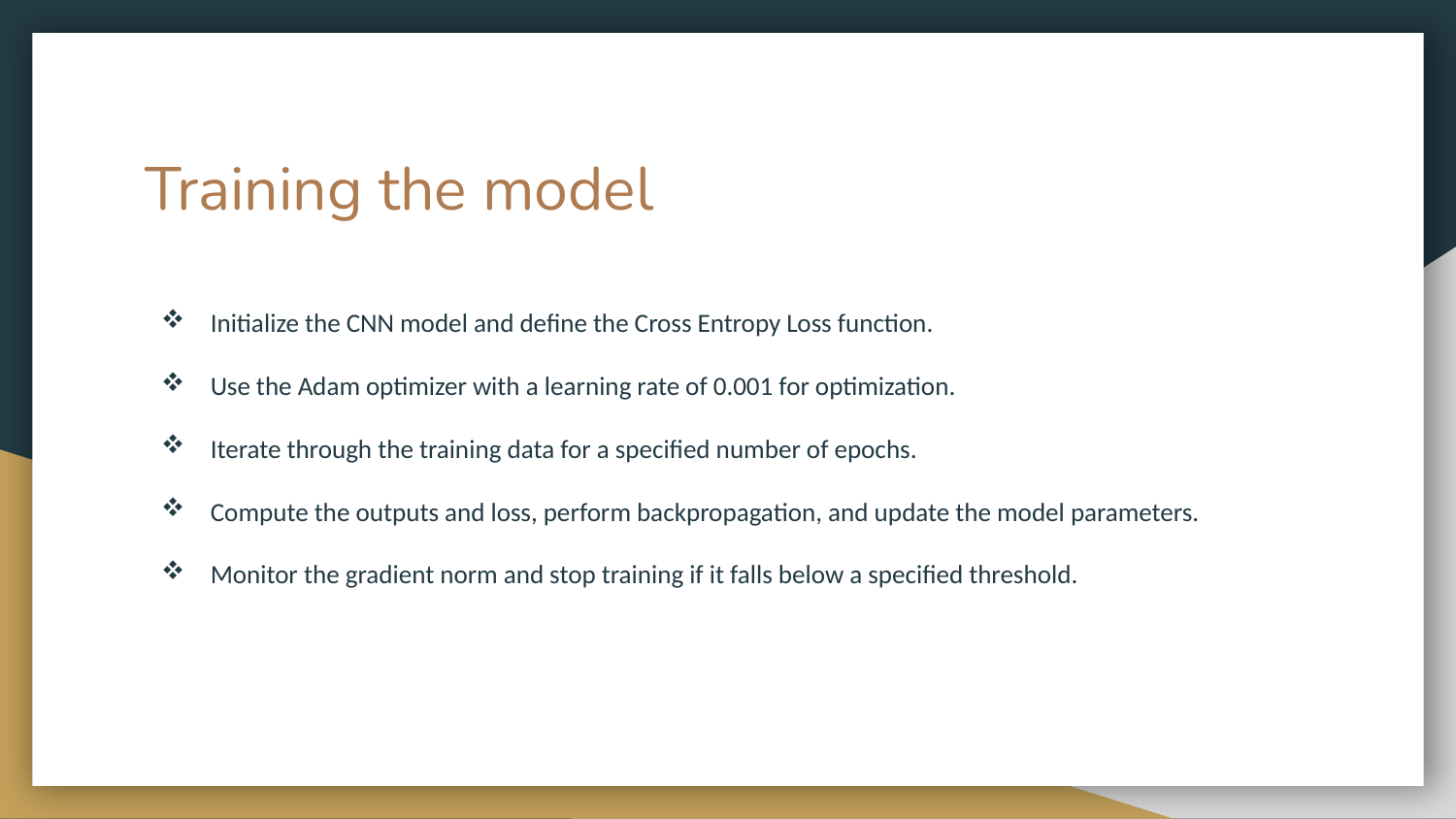

# Training the model
Initialize the CNN model and define the Cross Entropy Loss function.
Use the Adam optimizer with a learning rate of 0.001 for optimization.
Iterate through the training data for a specified number of epochs.
Compute the outputs and loss, perform backpropagation, and update the model parameters.
Monitor the gradient norm and stop training if it falls below a specified threshold.